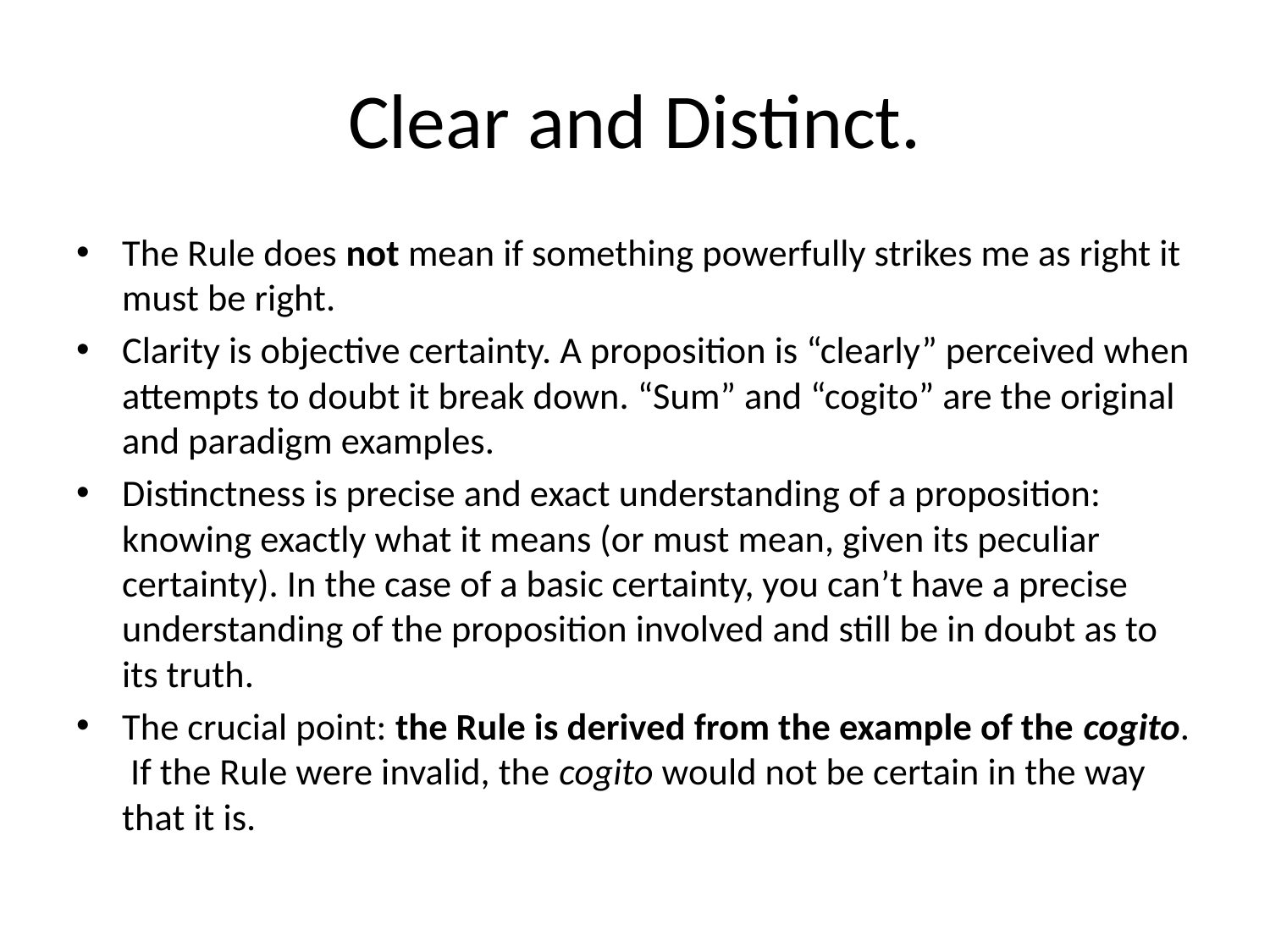

# Clear and Distinct.
The Rule does not mean if something powerfully strikes me as right it must be right.
Clarity is objective certainty. A proposition is “clearly” perceived when attempts to doubt it break down. “Sum” and “cogito” are the original and paradigm examples.
Distinctness is precise and exact understanding of a proposition: knowing exactly what it means (or must mean, given its peculiar certainty). In the case of a basic certainty, you can’t have a precise understanding of the proposition involved and still be in doubt as to its truth.
The crucial point: the Rule is derived from the example of the cogito.  If the Rule were invalid, the cogito would not be certain in the way that it is.